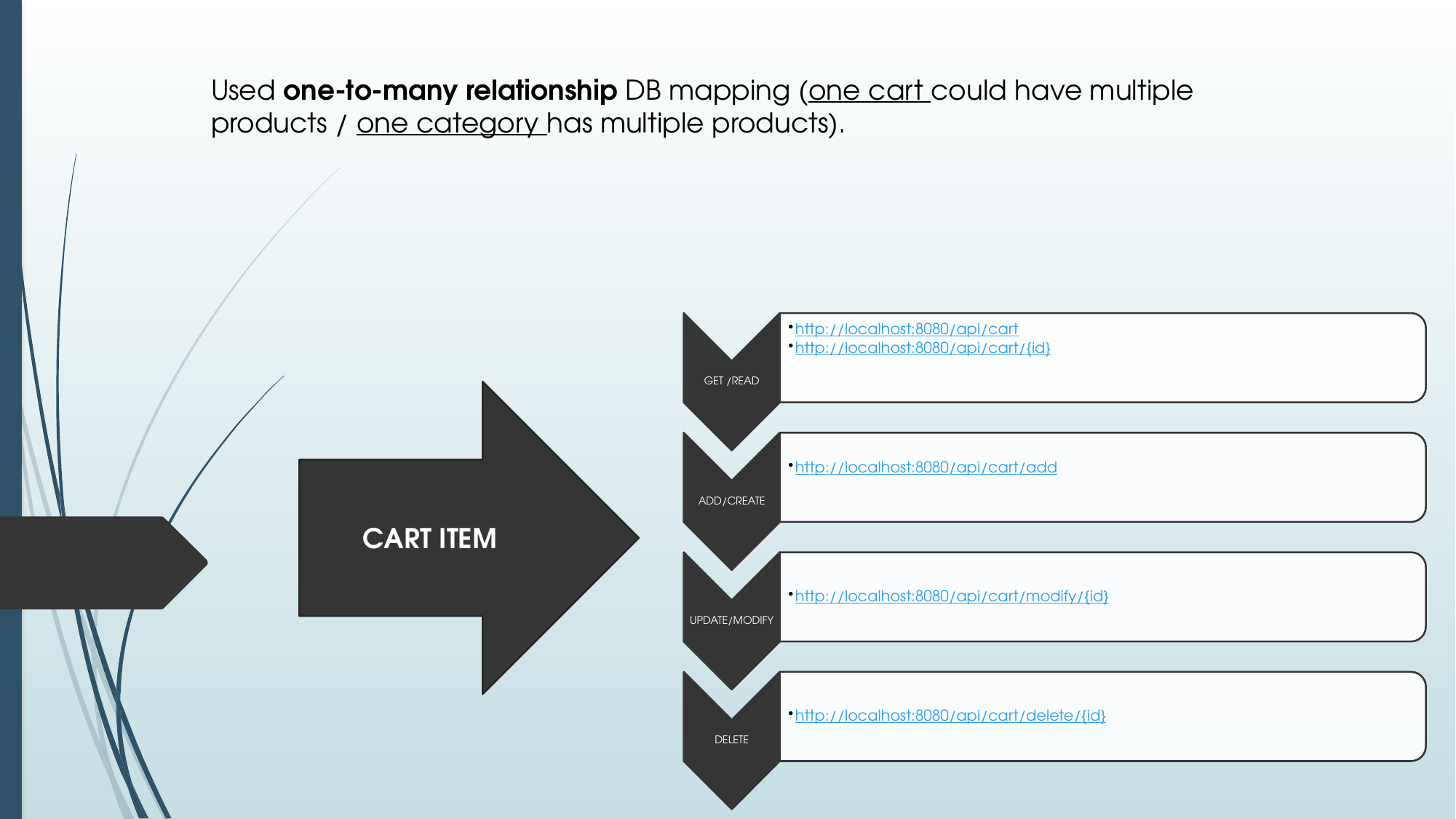

Used one-to-many relationship DB mapping (one cart could have multiple products / one category has multiple products).
GET /READ
http://localhost:8080/api/cart
http://localhost:8080/api/cart/{id}

ADD/CREATE
http://localhost:8080/api/cart/add

UPDATE/MODIFY
http://localhost:8080/api/cart/modify/{id}
DELETE
http://localhost:8080/api/cart/delete/{id}
CART ITEM